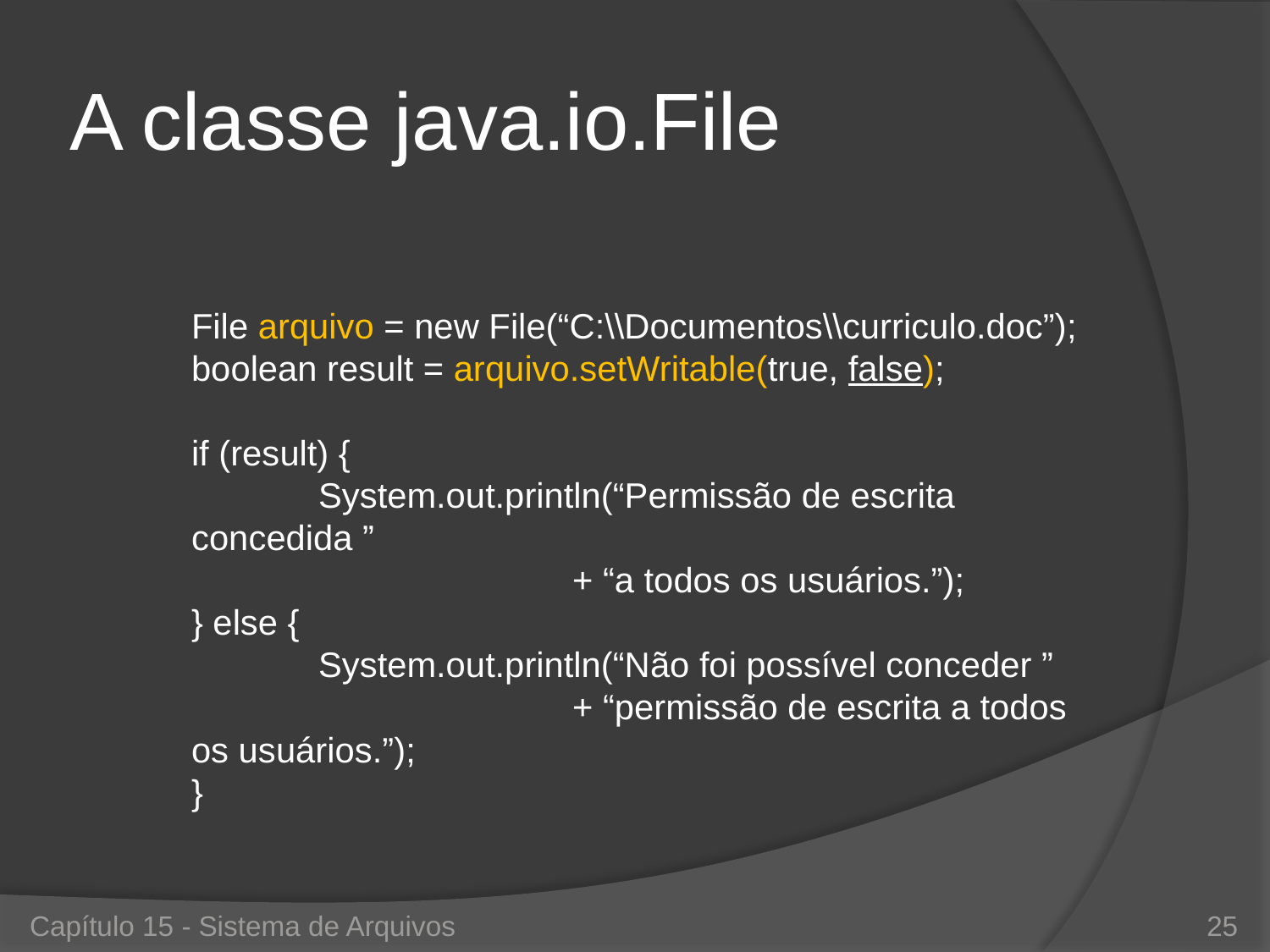

# A classe java.io.File
File arquivo = new File(“C:\\Documentos\\curriculo.doc”);
boolean result = arquivo.setWritable(true, false);

if (result) {
	System.out.println(“Permissão de escrita concedida ”
			+ “a todos os usuários.”);
} else {
	System.out.println(“Não foi possível conceder ”
			+ “permissão de escrita a todos os usuários.”);
}
Capítulo 15 - Sistema de Arquivos
25